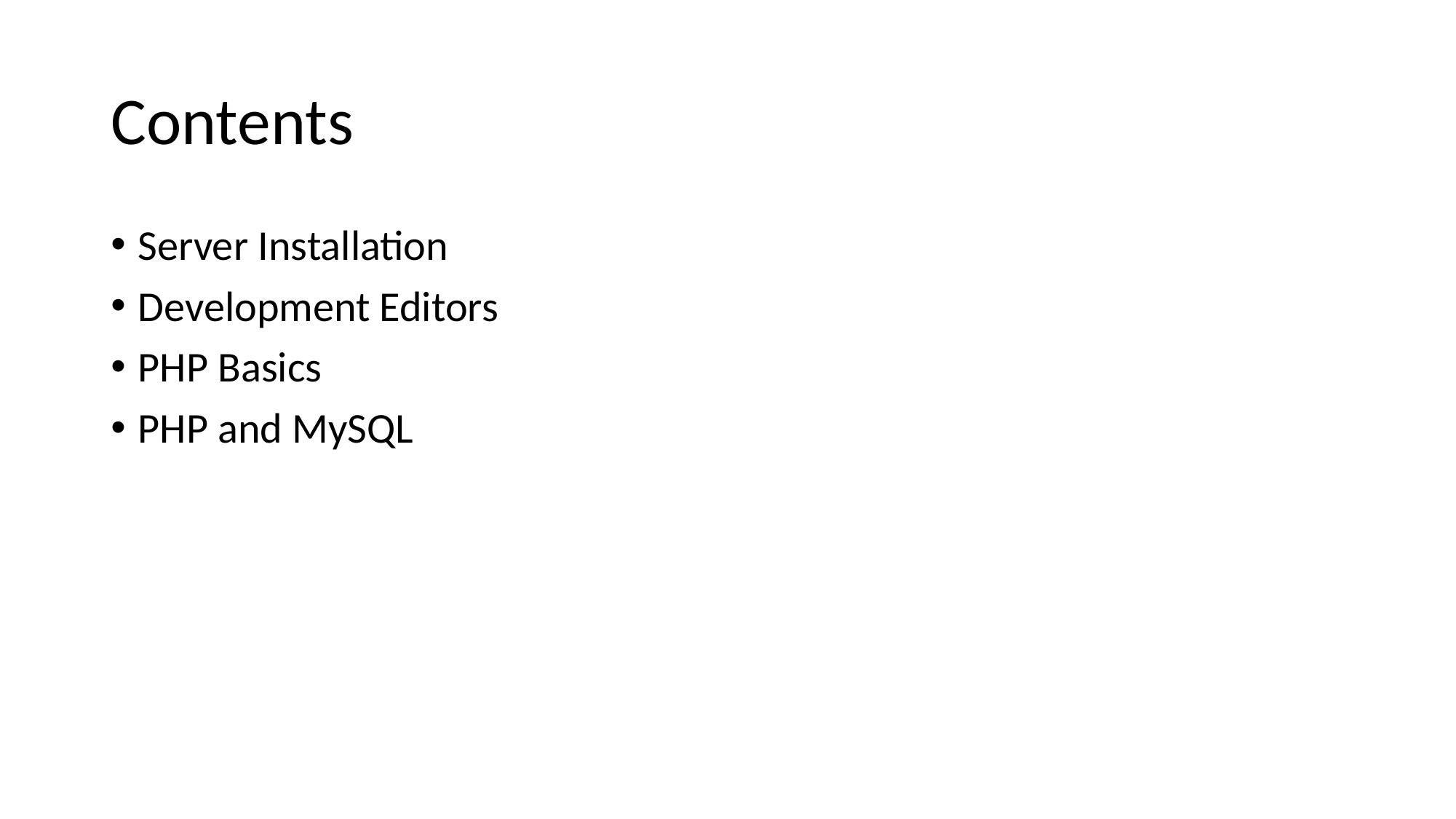

# Contents
Server Installation
Development Editors
PHP Basics
PHP and MySQL